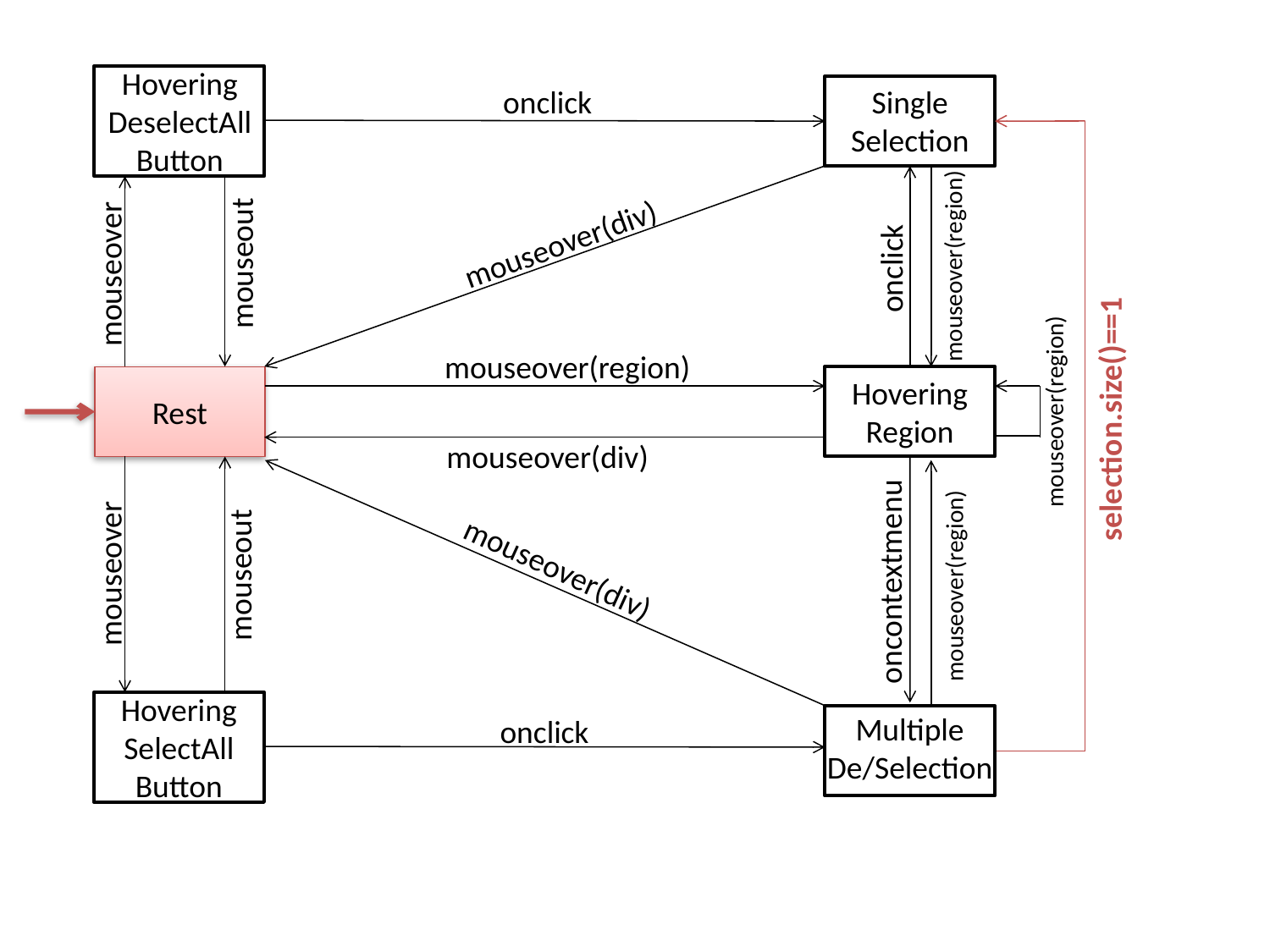

Hovering
DeselectAll Button

onclick

Single Selection
mouseover(div)
mouseout
onclick
mouseover(region)
mouseover
mouseover(region)

Hovering
Region
Rest
mouseover(region)
selection.size()==1
mouseover(div)
mouseover(div)
mouseover
mouseout
oncontextmenu
mouseover(region)
Hovering
SelectAll Button

Multiple De/Selection
onclick